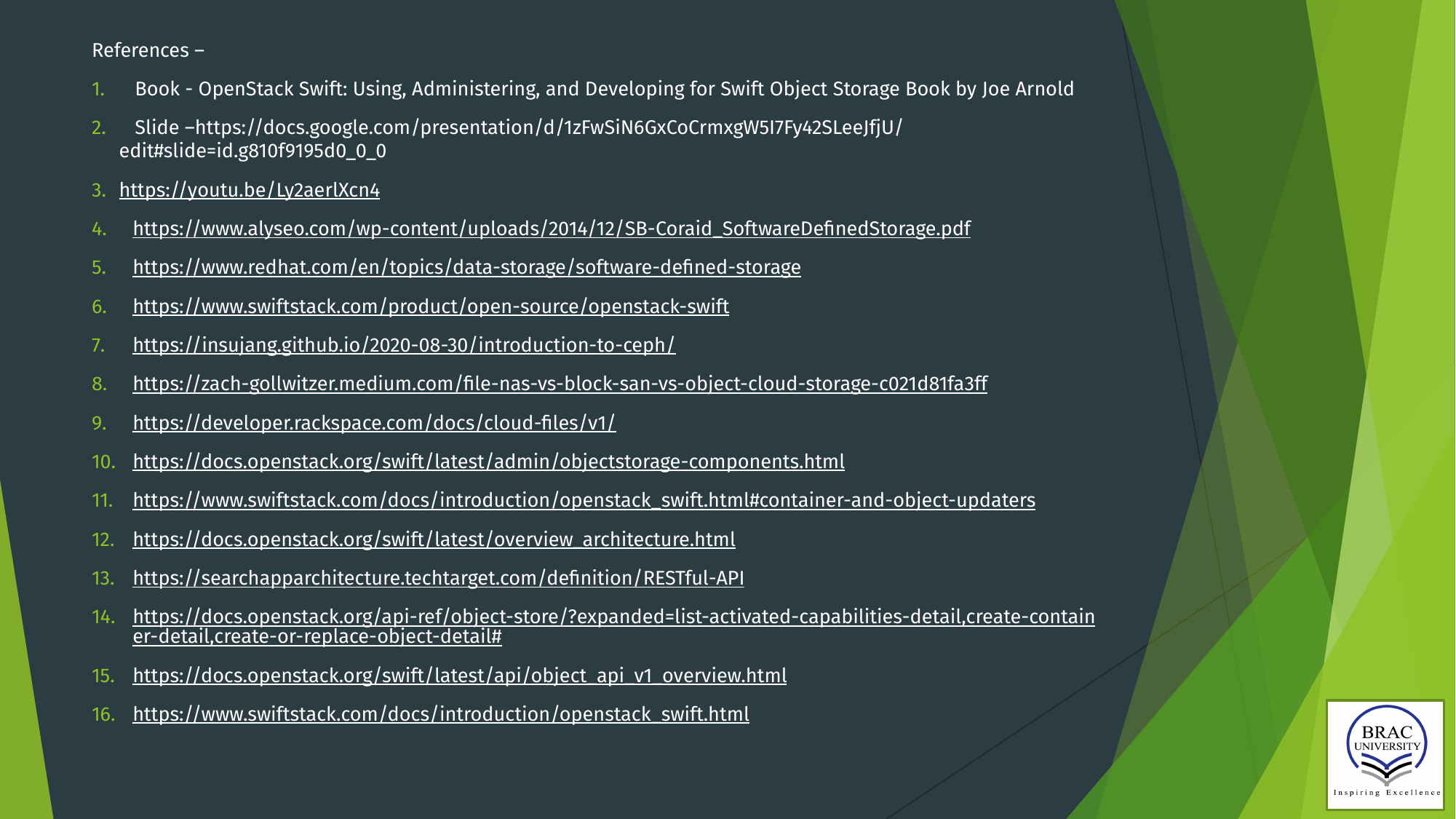

References –
   Book - OpenStack Swift: Using, Administering, and Developing for Swift Object Storage Book by Joe Arnold
   Slide –https://docs.google.com/presentation/d/1zFwSiN6GxCoCrmxgW5I7Fy42SLeeJfjU/edit#slide=id.g810f9195d0_0_0
https://youtu.be/Ly2aerlXcn4
https://www.alyseo.com/wp-content/uploads/2014/12/SB-Coraid_SoftwareDefinedStorage.pdf
https://www.redhat.com/en/topics/data-storage/software-defined-storage
https://www.swiftstack.com/product/open-source/openstack-swift
https://insujang.github.io/2020-08-30/introduction-to-ceph/
https://zach-gollwitzer.medium.com/file-nas-vs-block-san-vs-object-cloud-storage-c021d81fa3ff
https://developer.rackspace.com/docs/cloud-files/v1/
https://docs.openstack.org/swift/latest/admin/objectstorage-components.html
https://www.swiftstack.com/docs/introduction/openstack_swift.html#container-and-object-updaters
https://docs.openstack.org/swift/latest/overview_architecture.html
https://searchapparchitecture.techtarget.com/definition/RESTful-API
https://docs.openstack.org/api-ref/object-store/?expanded=list-activated-capabilities-detail,create-container-detail,create-or-replace-object-detail#
https://docs.openstack.org/swift/latest/api/object_api_v1_overview.html
https://www.swiftstack.com/docs/introduction/openstack_swift.html